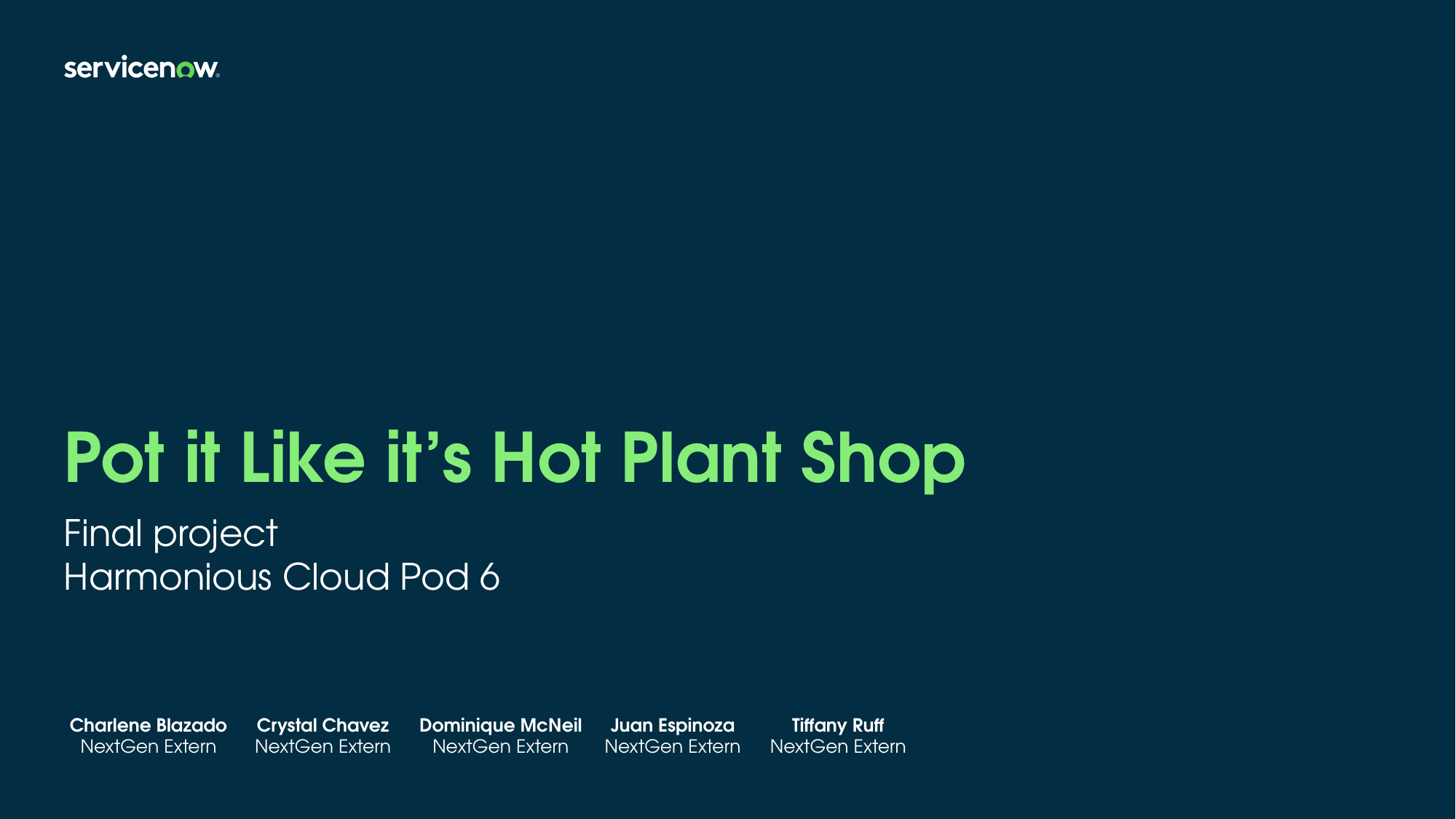

# Pot it Like it’s Hot Plant Shop
Final project
Harmonious Cloud Pod 6
Charlene Blazado
NextGen Extern
Crystal Chavez
NextGen Extern
Dominique McNeil
NextGen Extern
Juan Espinoza
NextGen Extern
Tiffany Ruff
NextGen Extern